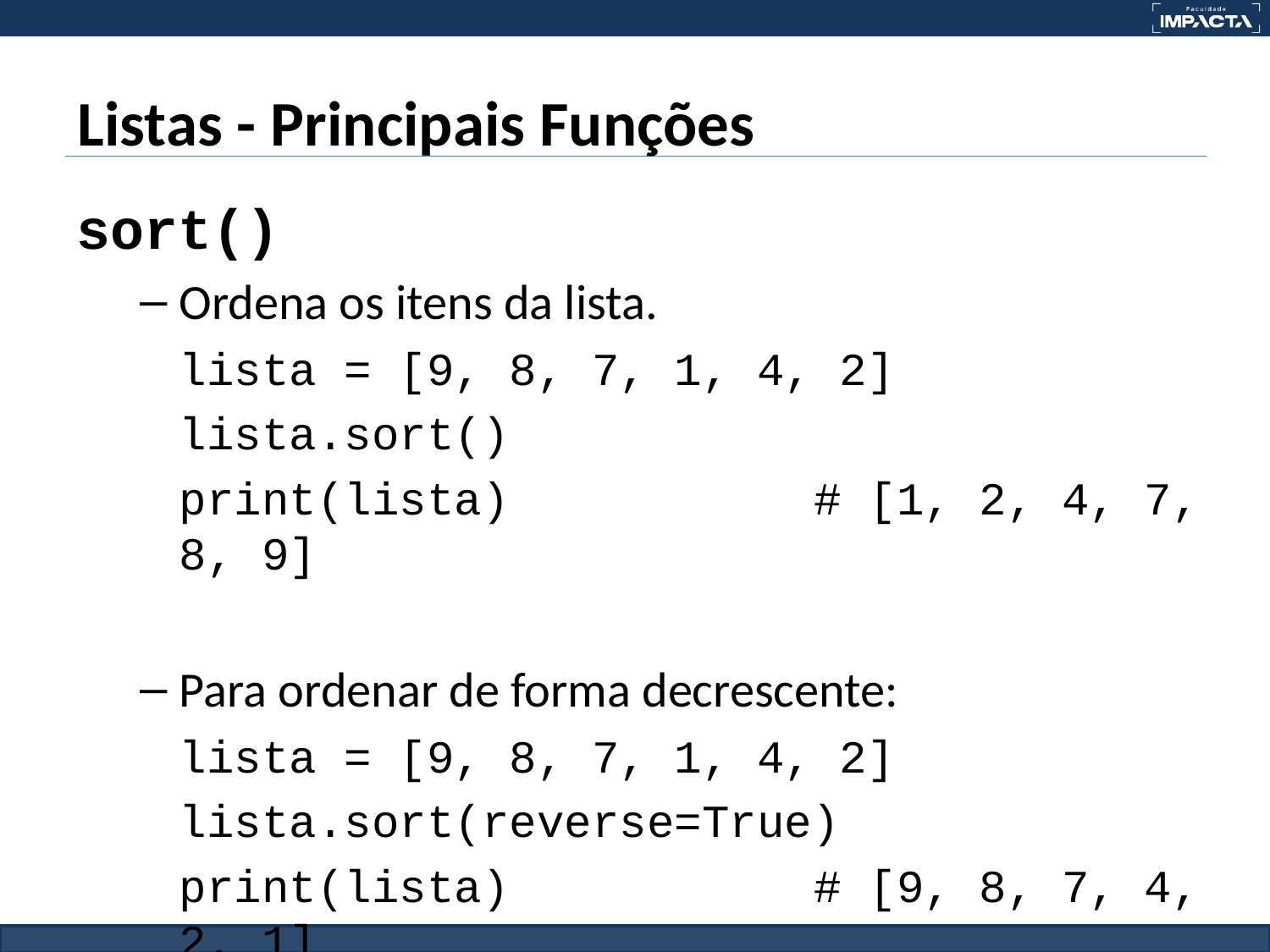

# Listas - Principais Funções
sort()
Ordena os itens da lista.
lista = [9, 8, 7, 1, 4, 2]
lista.sort()
print(lista)			# [1, 2, 4, 7, 8, 9]

Para ordenar de forma decrescente:
lista = [9, 8, 7, 1, 4, 2]
lista.sort(reverse=True)
print(lista)			# [9, 8, 7, 4, 2, 1]